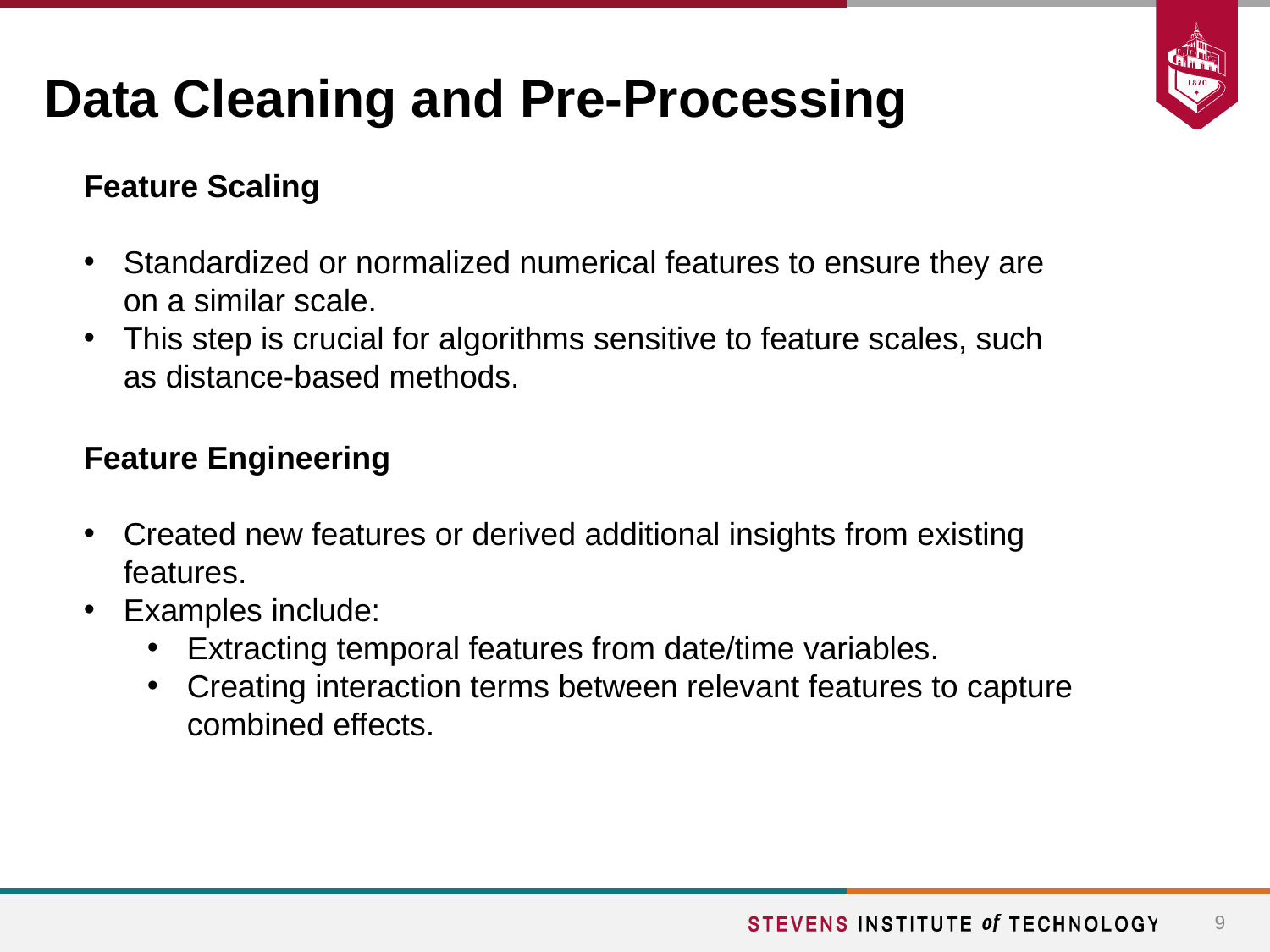

# Data Cleaning and Pre-Processing
Feature Scaling

Standardized or normalized numerical features to ensure they are on a similar scale.
This step is crucial for algorithms sensitive to feature scales, such as distance-based methods.

Feature Engineering

Created new features or derived additional insights from existing features.
Examples include:
Extracting temporal features from date/time variables.
Creating interaction terms between relevant features to capture combined effects.

9